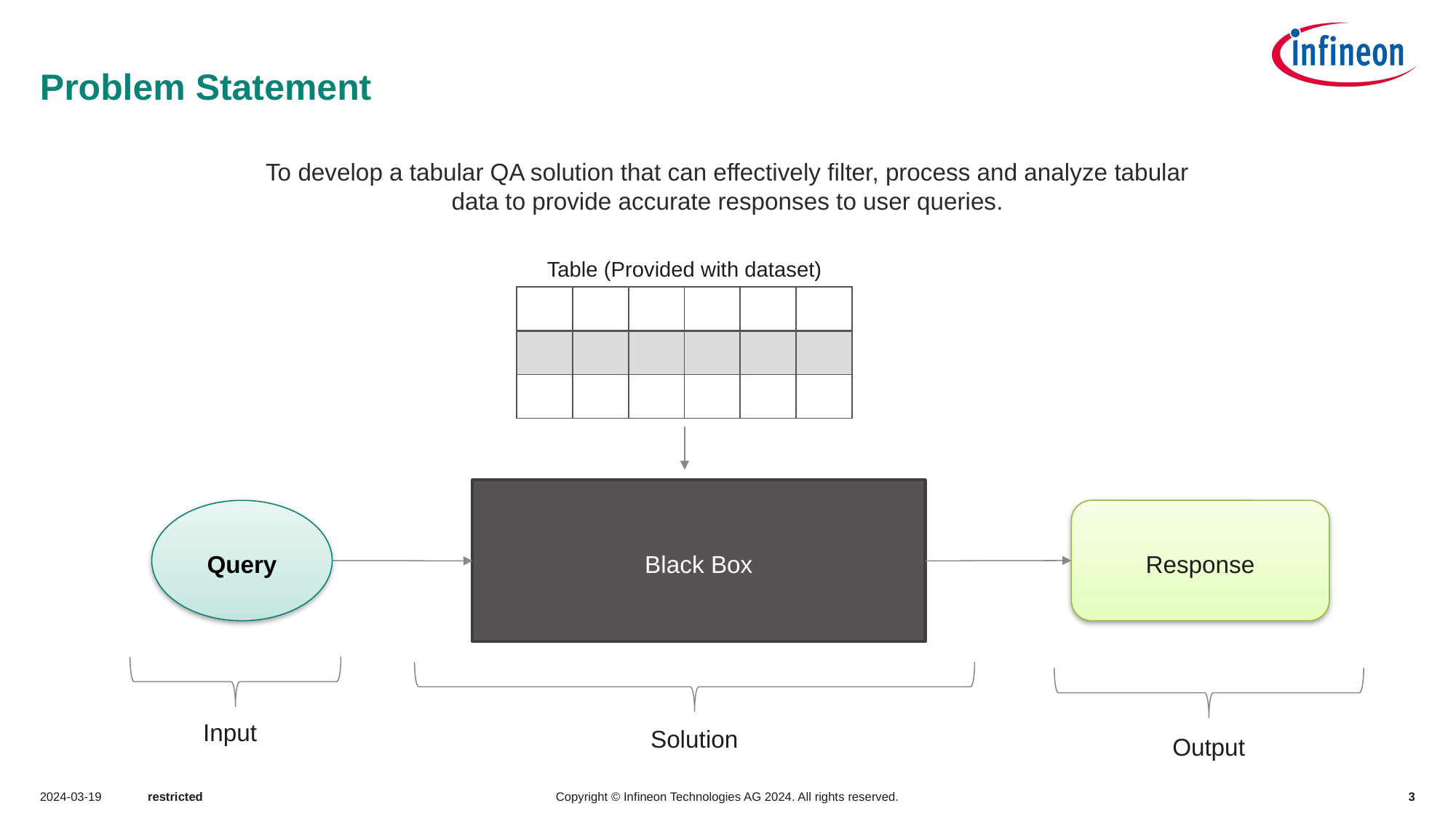

# Problem Statement
To develop a tabular QA solution that can effectively filter, process and analyze tabular data to provide accurate responses to user queries.
Table (Provided with dataset)
|  |  |  |  |  |  |
| --- | --- | --- | --- | --- | --- |
|  |  |  |  |  |  |
|  |  |  |  |  |  |

Black Box
Query
Response

Input
Solution
Output